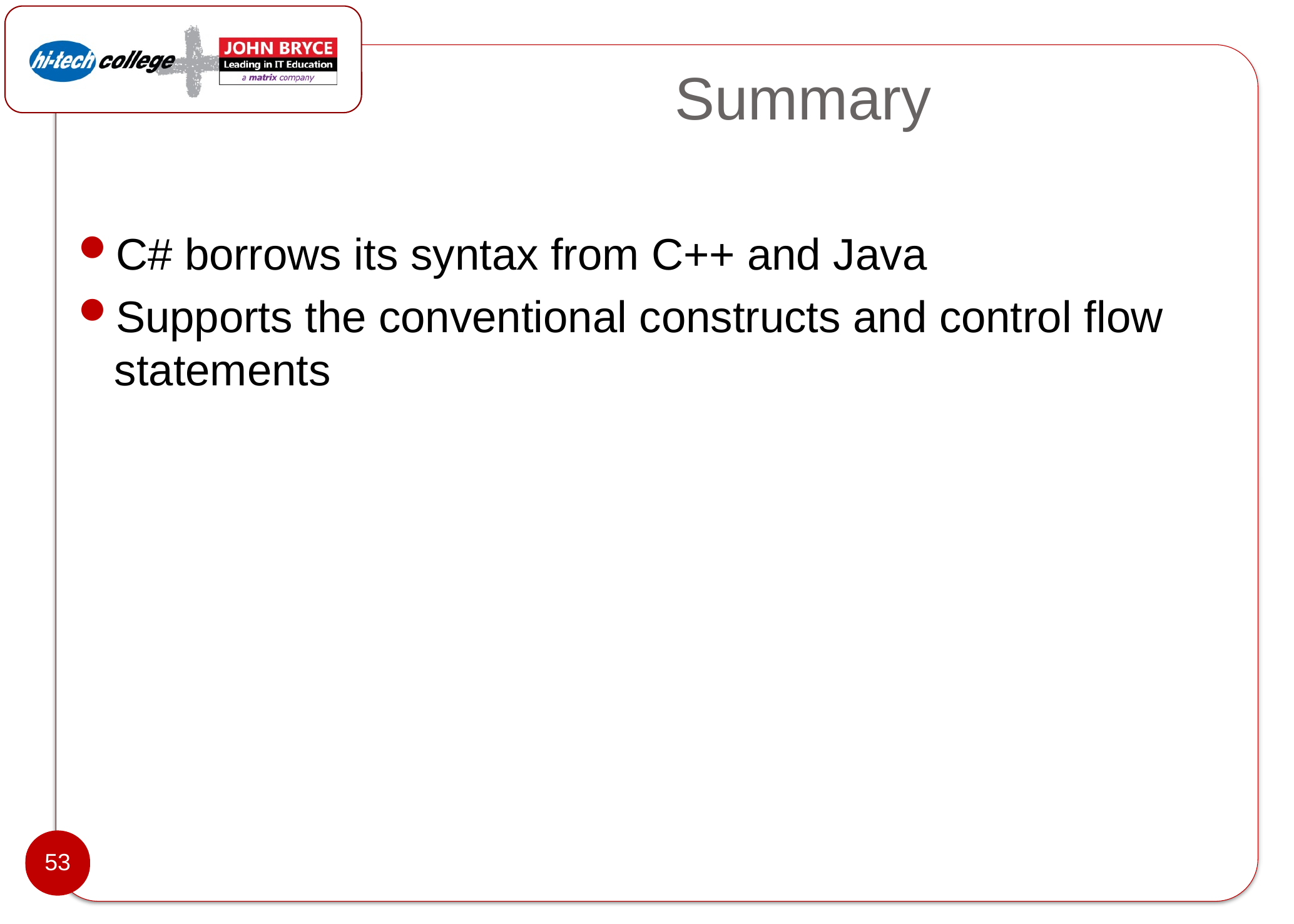

# Summary
C# borrows its syntax from C++ and Java
Supports the conventional constructs and control flow statements

53